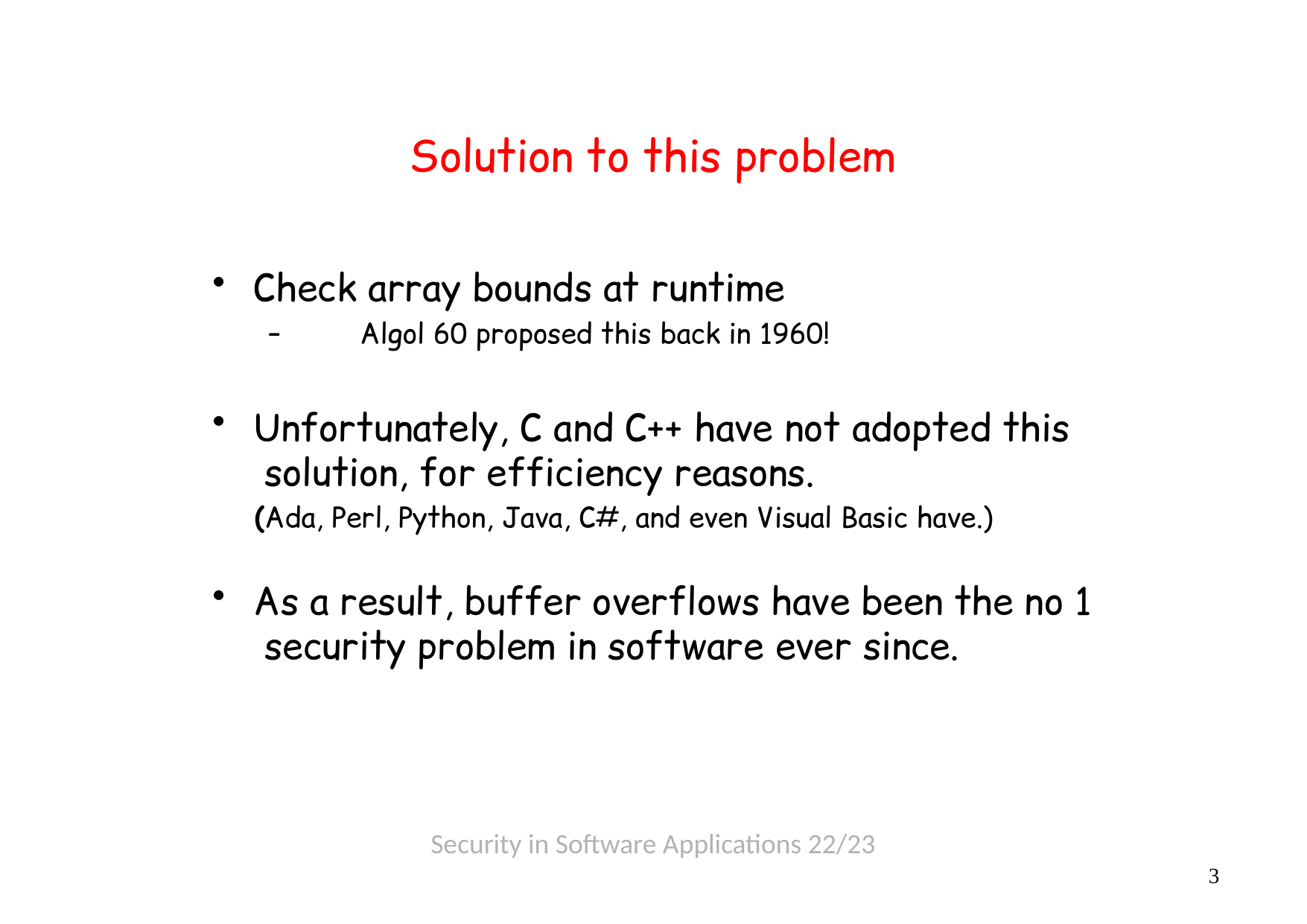

# Solution to this problem
Check array bounds at runtime
–	Algol 60 proposed this back in 1960!

Unfortunately, C and C++ have not adopted this  solution, for efficiency reasons.
(Ada, Perl, Python, Java, C#, and even Visual Basic have.)

As a result, buffer overflows have been the no 1  security problem in software ever since.
Security in Software Applications 22/23
3